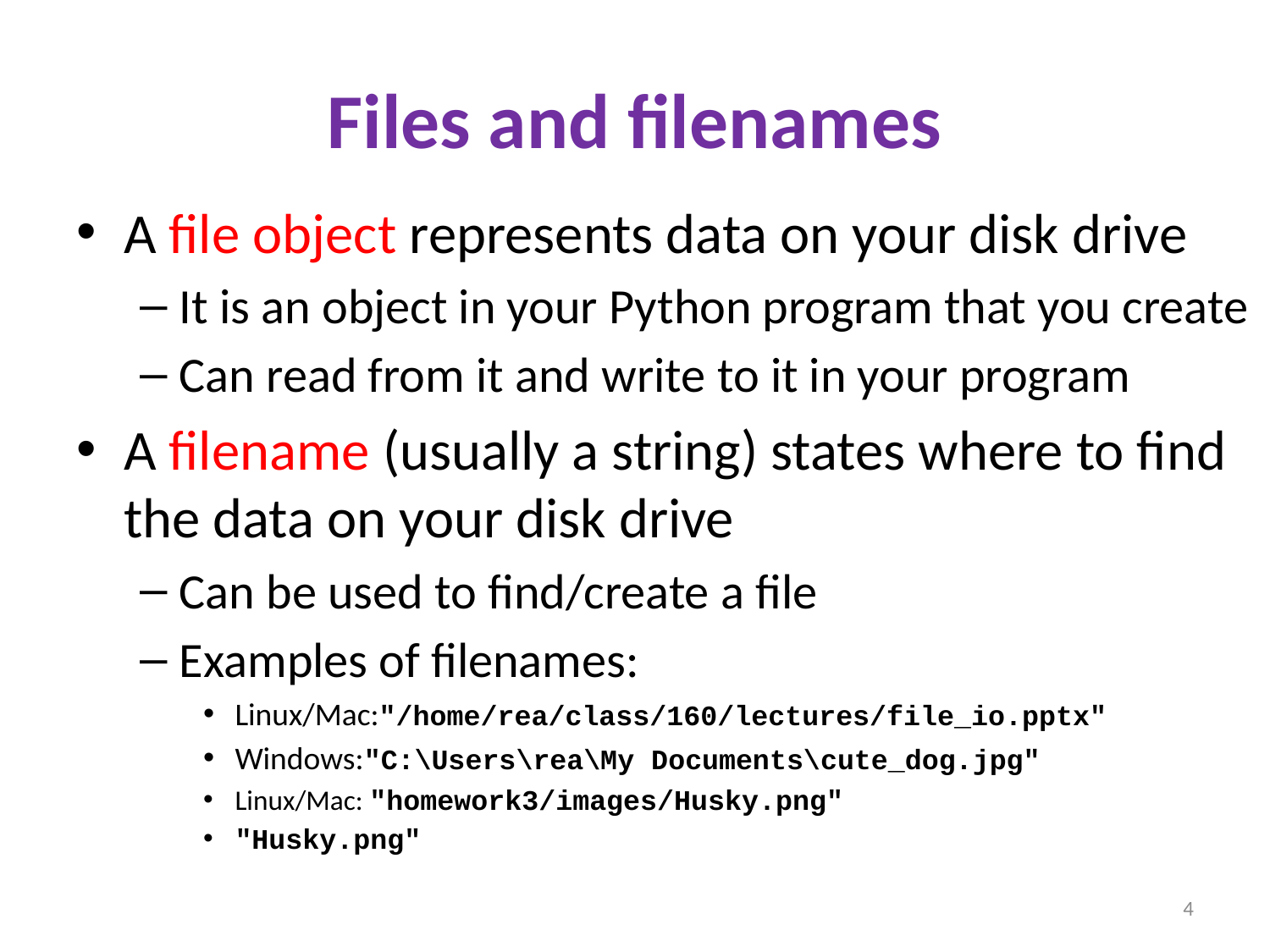

# Files and filenames
A file object represents data on your disk drive
It is an object in your Python program that you create
Can read from it and write to it in your program
A filename (usually a string) states where to find the data on your disk drive
Can be used to find/create a file
Examples of filenames:
Linux/Mac:"/home/rea/class/160/lectures/file_io.pptx"
Windows:"C:\Users\rea\My Documents\cute_dog.jpg"
Linux/Mac: "homework3/images/Husky.png"
"Husky.png"

4